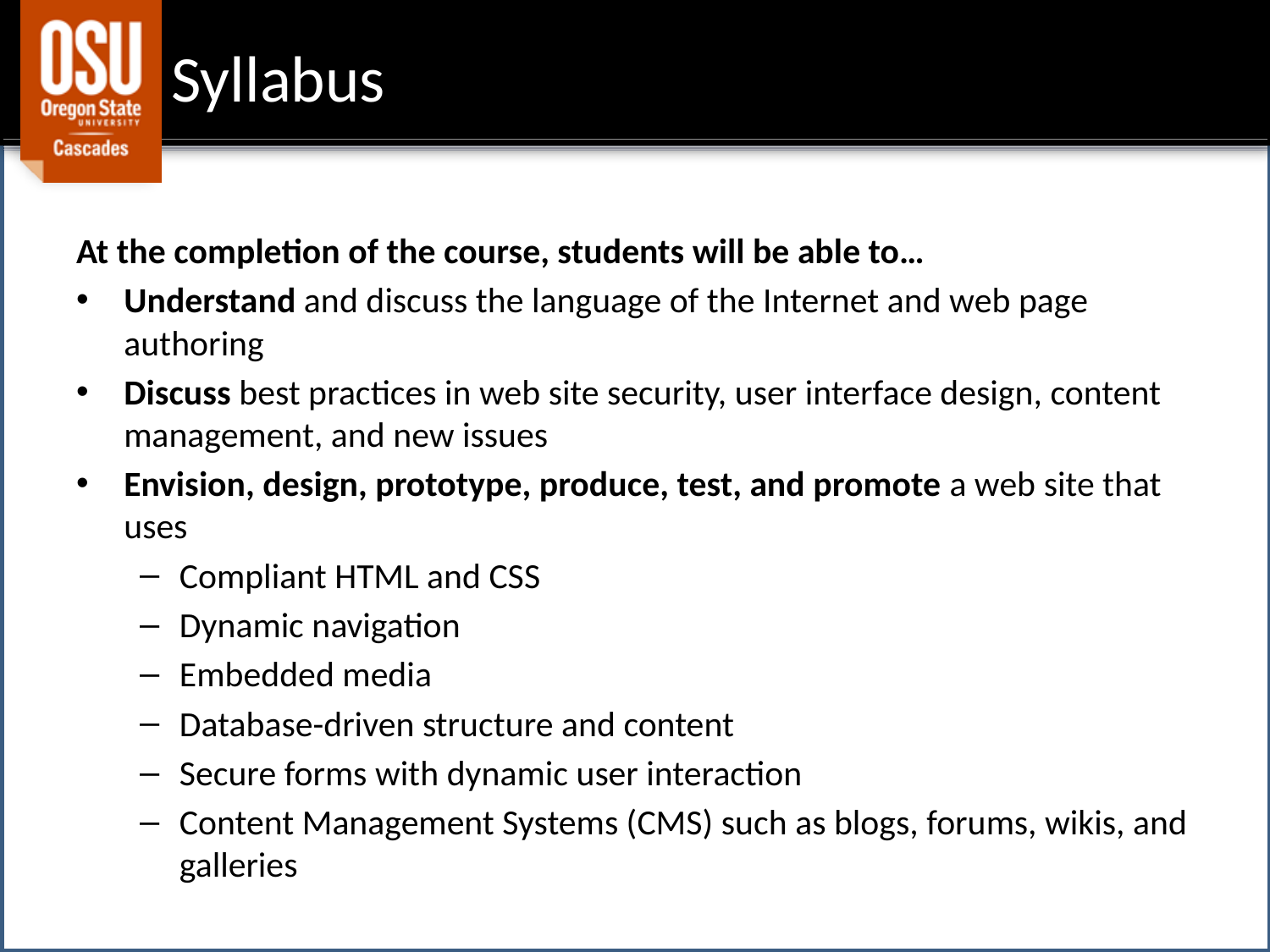

# Syllabus
At the completion of the course, students will be able to…
Understand and discuss the language of the Internet and web page authoring
Discuss best practices in web site security, user interface design, content management, and new issues
Envision, design, prototype, produce, test, and promote a web site that uses
Compliant HTML and CSS
Dynamic navigation
Embedded media
Database-driven structure and content
Secure forms with dynamic user interaction
Content Management Systems (CMS) such as blogs, forums, wikis, and galleries